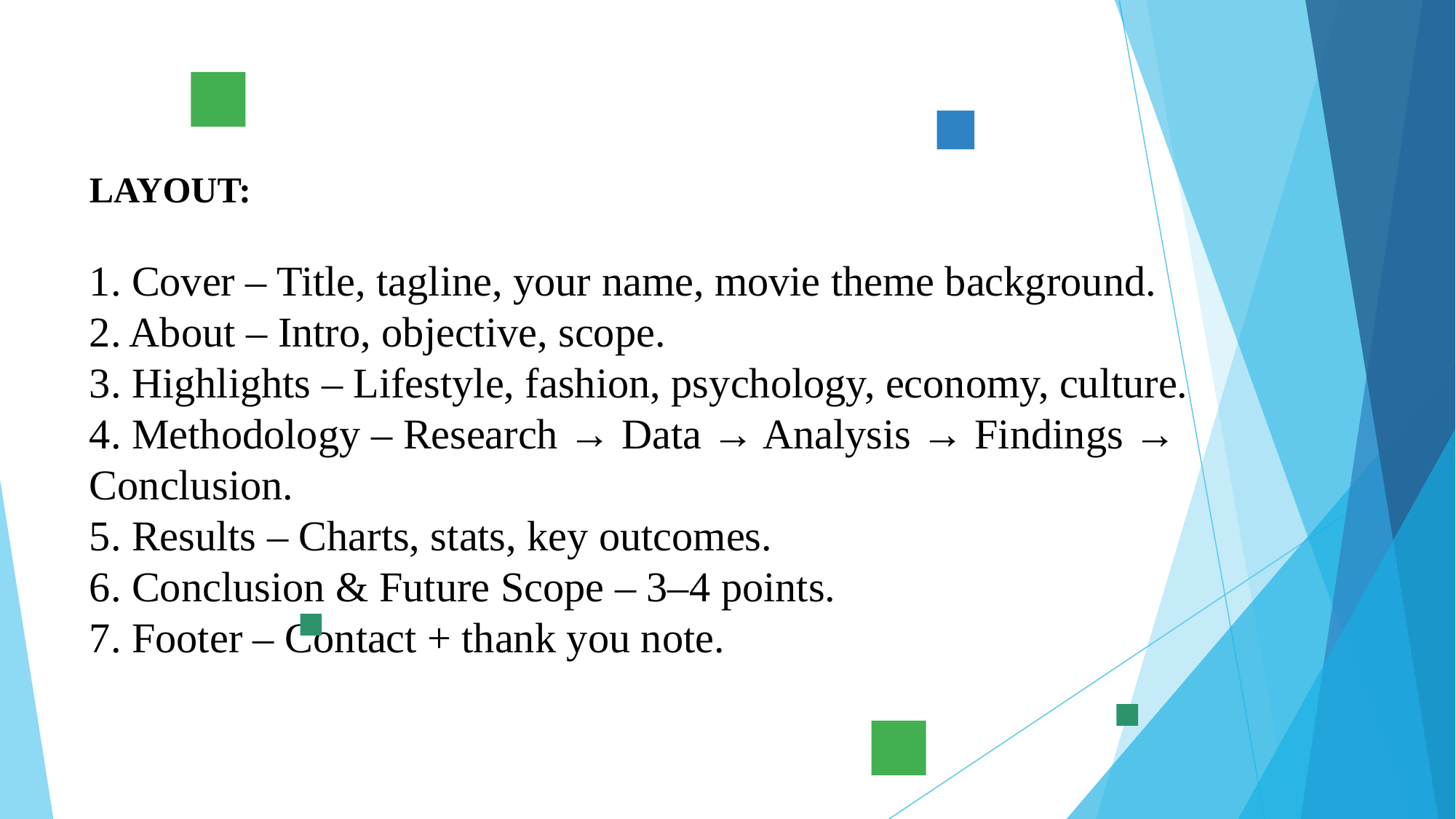

LAYOUT:

1. Cover – Title, tagline, your name, movie theme background.
2. About – Intro, objective, scope.
3. Highlights – Lifestyle, fashion, psychology, economy, culture.
4. Methodology – Research → Data → Analysis → Findings → Conclusion.
5. Results – Charts, stats, key outcomes.
6. Conclusion & Future Scope – 3–4 points.
7. Footer – Contact + thank you note.